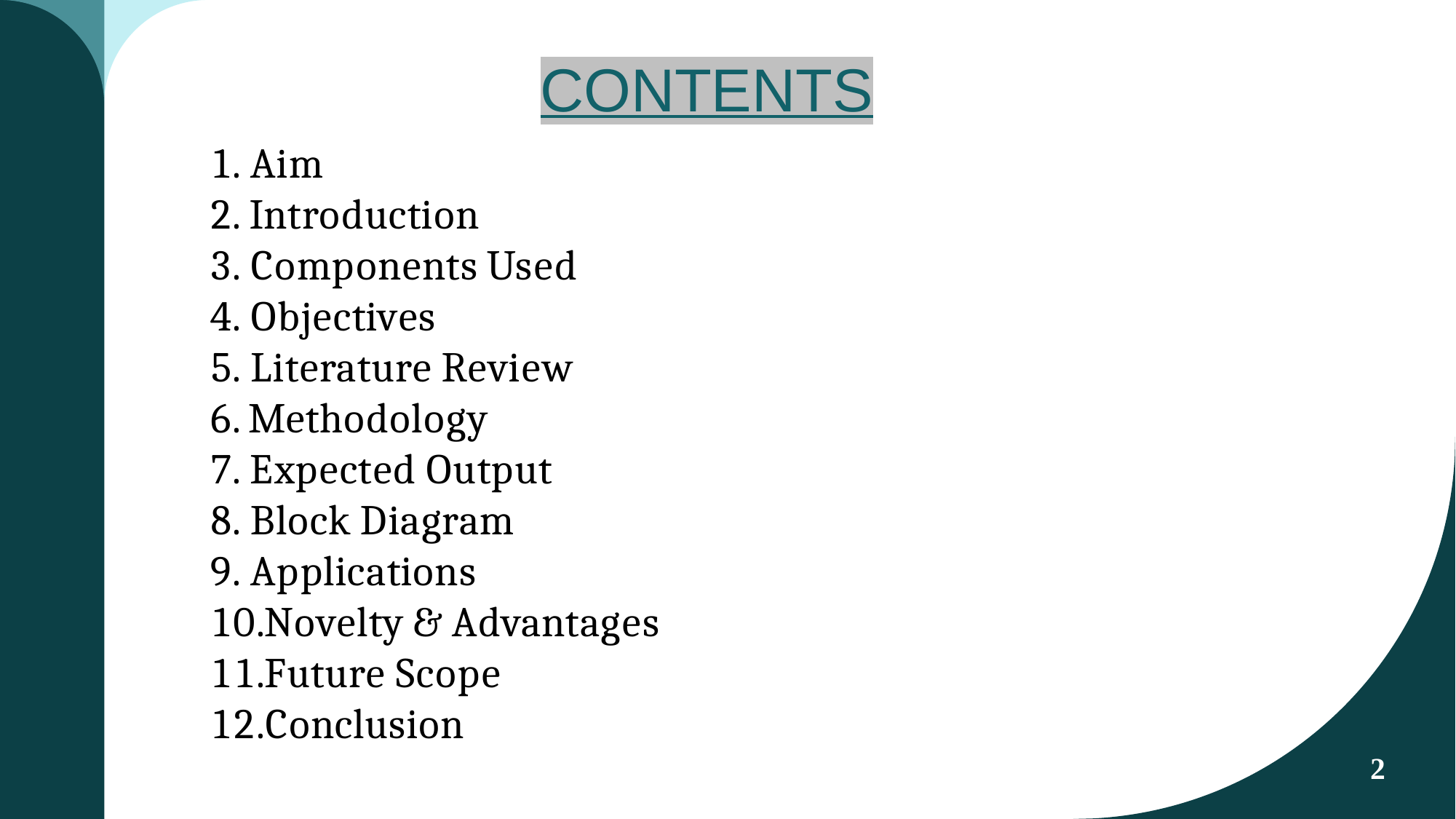

# CONTENTS
Aim
Introduction
Components Used
Objectives
Literature Review
Methodology
Expected Output
Block Diagram
Applications
Novelty & Advantages
Future Scope
Conclusion
2